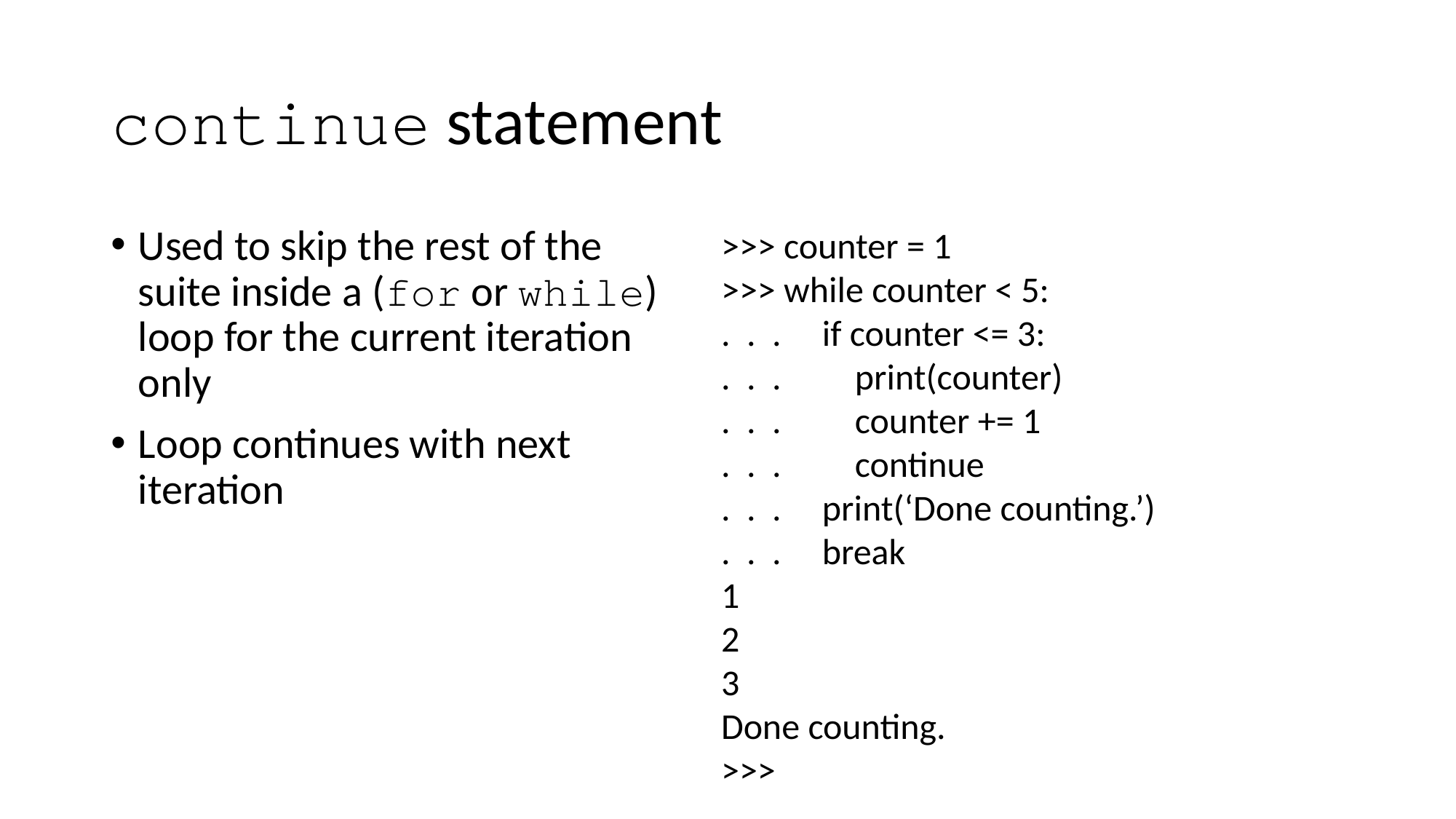

# continue statement
>>> counter = 1
>>> while counter < 5:
.  .  .     if counter <= 3:
.  .  .         print(counter)
.  .  .         counter += 1
.  .  .         continue
.  .  .     print(‘Done counting.’)
.  .  .     break
1
2
3
Done counting.
>>>
Used to skip the rest of the suite inside a (for or while) loop for the current iteration only
Loop continues with next iteration